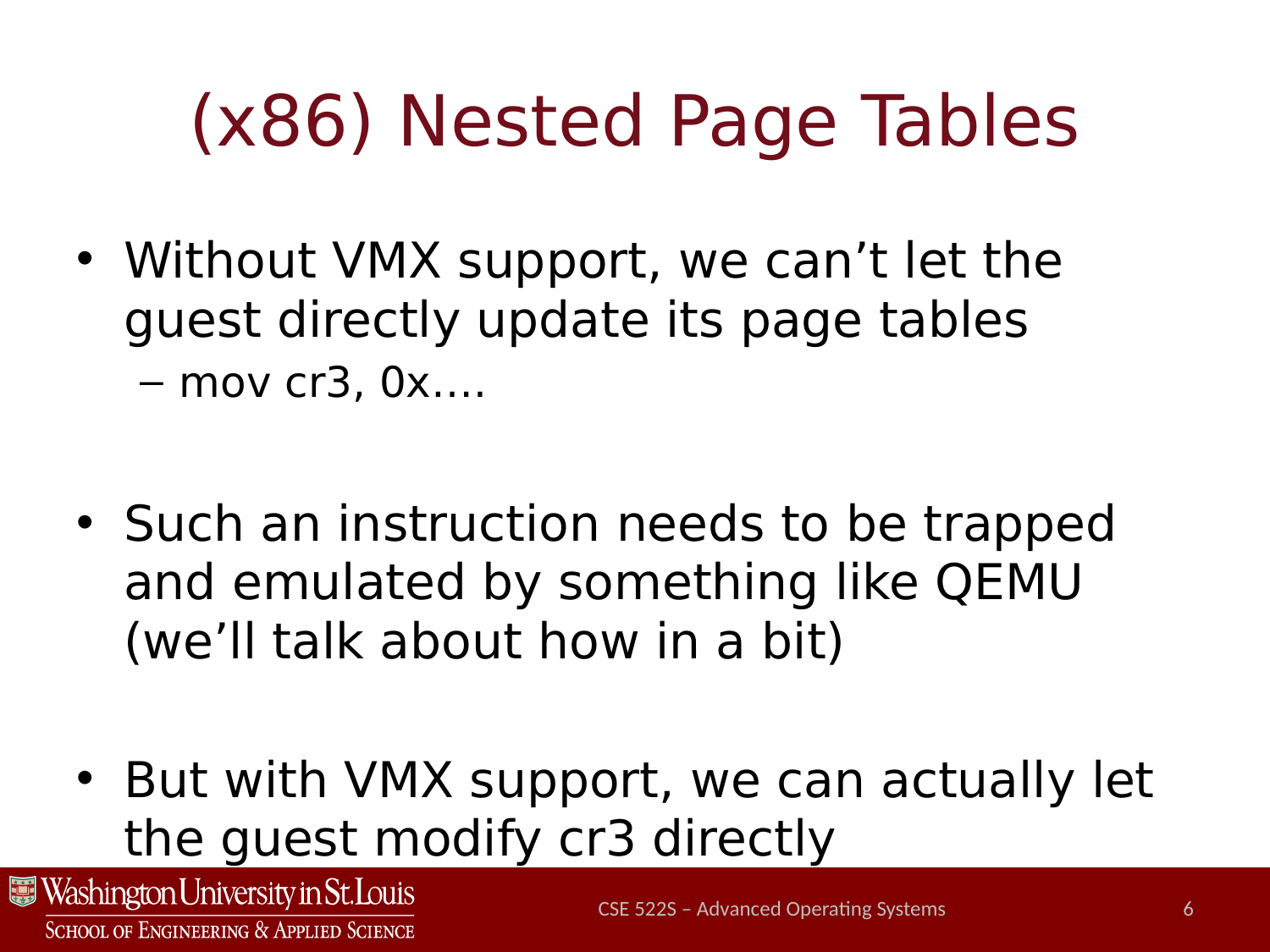

# (x86) Nested Page Tables
Without VMX support, we can’t let the guest directly update its page tables
mov cr3, 0x….

Such an instruction needs to be trapped and emulated by something like QEMU (we’ll talk about how in a bit)

But with VMX support, we can actually let the guest modify cr3 directly
CSE 522S – Advanced Operating Systems
6